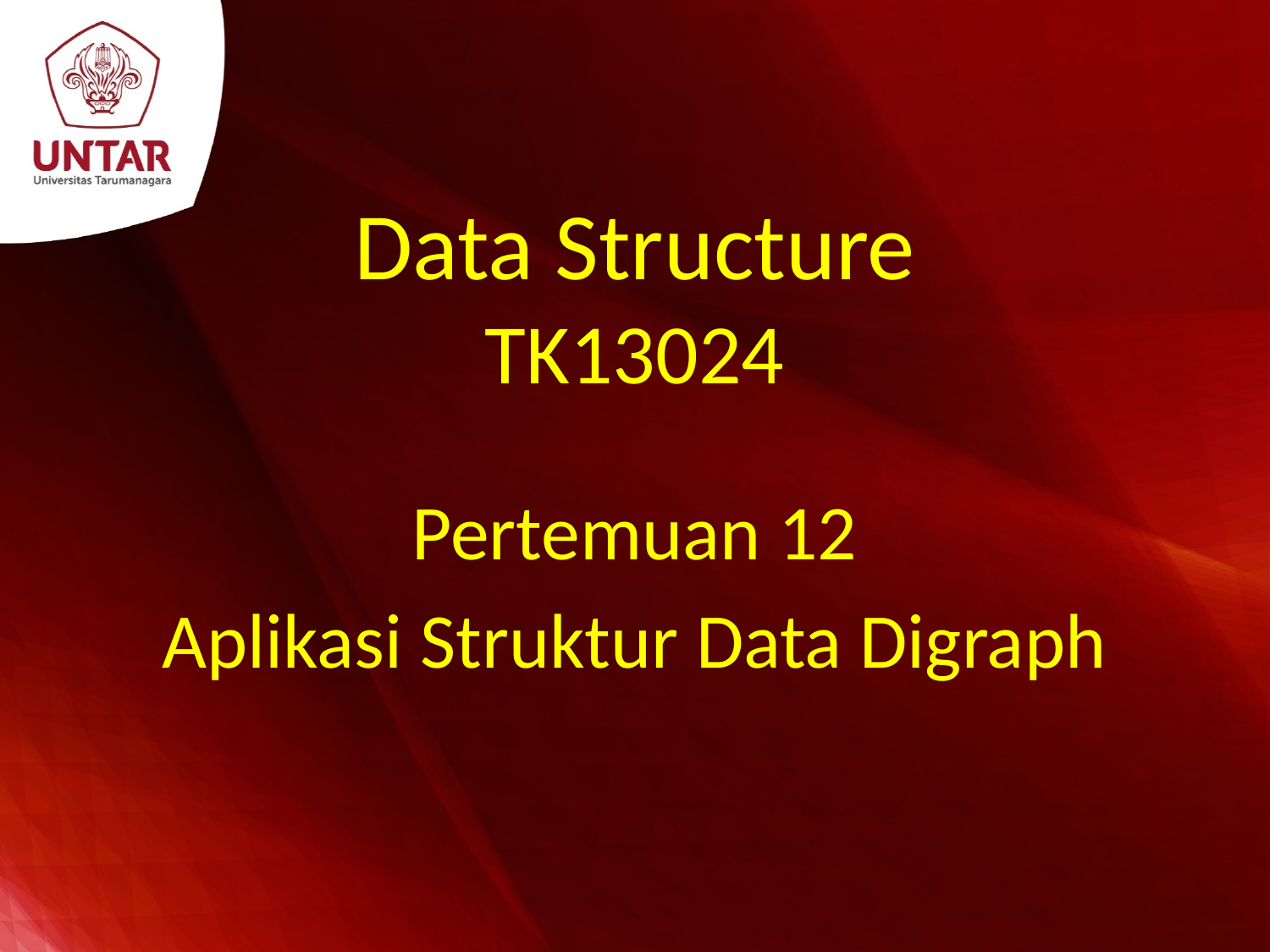

# Data Structure TK13024
Pertemuan 12
Aplikasi Struktur Data Digraph